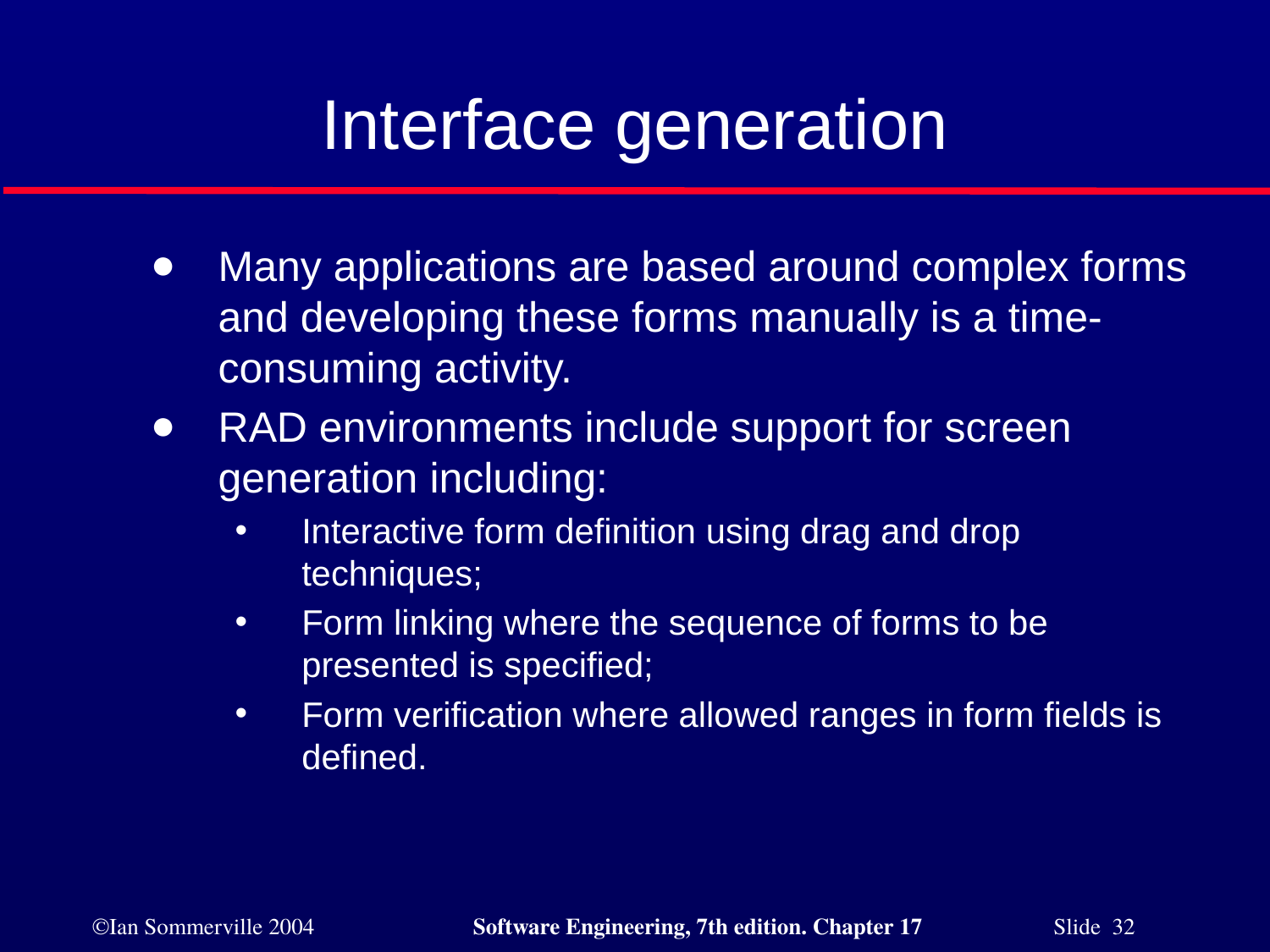

# Interface generation
Many applications are based around complex forms and developing these forms manually is a time-consuming activity.
RAD environments include support for screen generation including:
Interactive form definition using drag and drop techniques;
Form linking where the sequence of forms to be presented is specified;
Form verification where allowed ranges in form fields is defined.